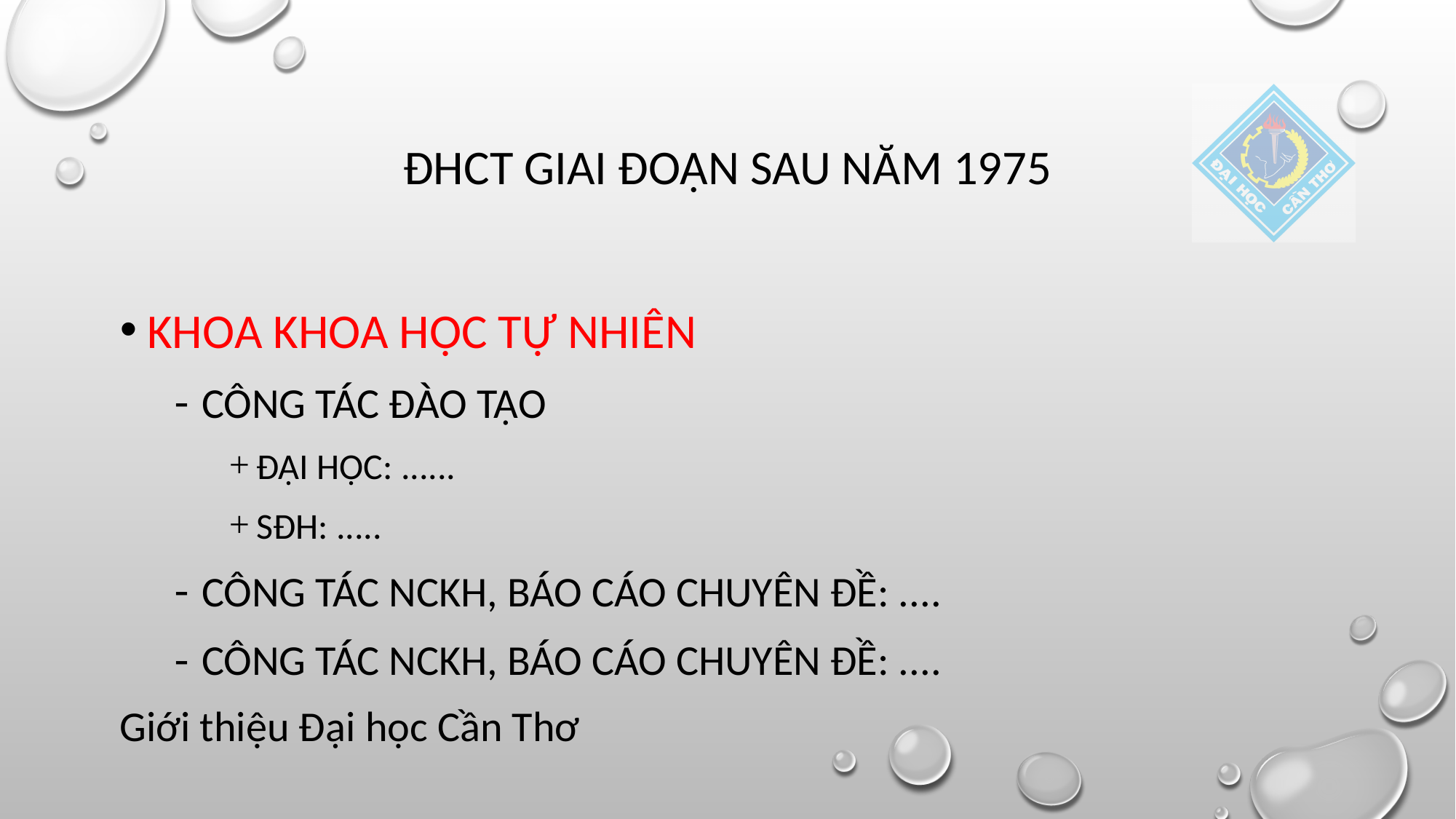

# ĐHCT GIAI ĐOẠN SAU NĂM 1975
KHOA KHOA HỌC TỰ NHIÊN
CÔNG TÁC ĐÀO TẠO
ĐẠI HỌC: ......
SĐH: .....
CÔNG TÁC NCKH, BÁO CÁO CHUYÊN ĐỀ: ....
CÔNG TÁC NCKH, BÁO CÁO CHUYÊN ĐỀ: ....
Giới thiệu Đại học Cần Thơ
9